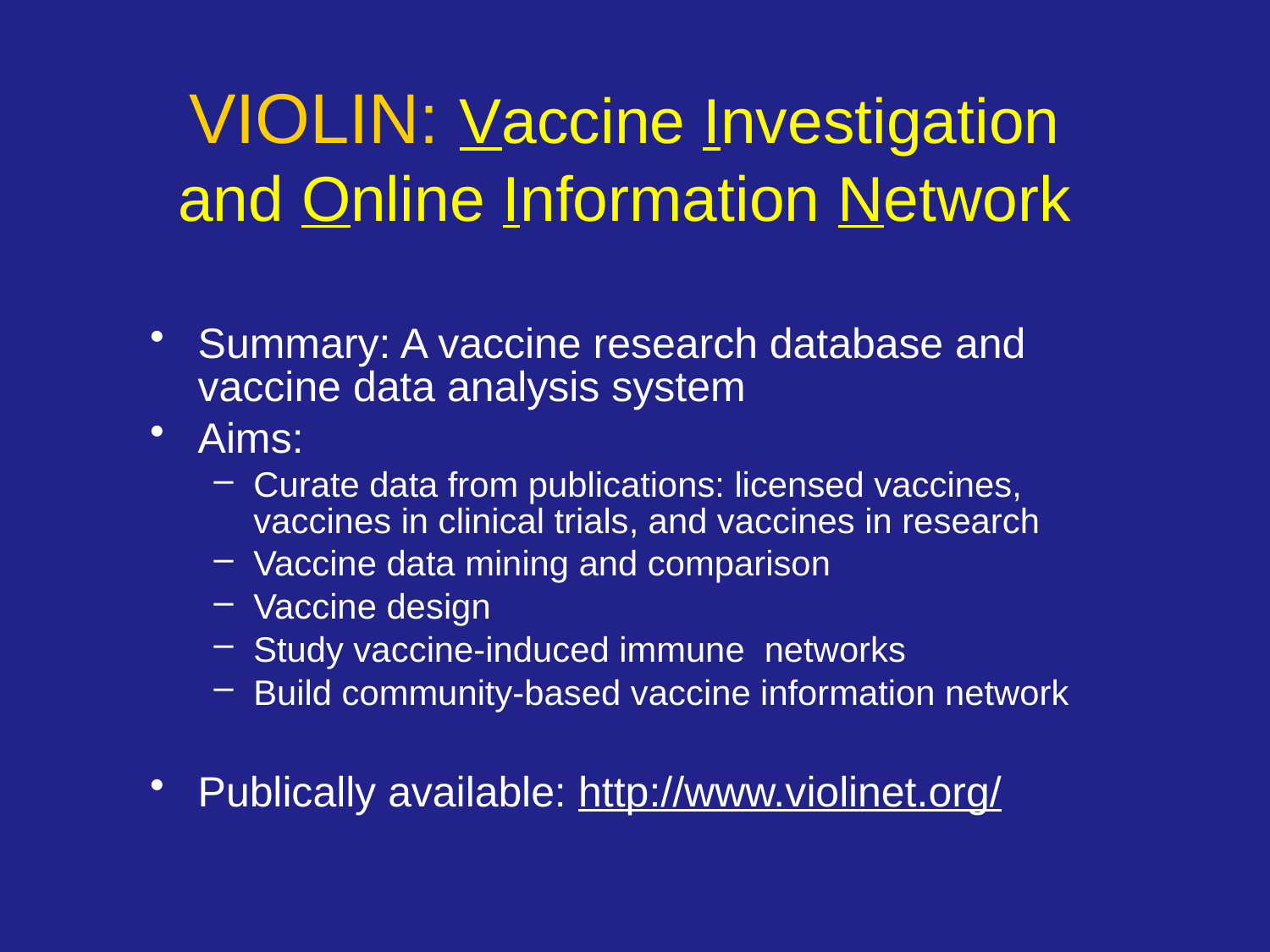

# VIOLIN: Vaccine Investigation and Online Information Network
Summary: A vaccine research database and vaccine data analysis system
Aims:
Curate data from publications: licensed vaccines, vaccines in clinical trials, and vaccines in research
Vaccine data mining and comparison
Vaccine design
Study vaccine-induced immune  networks
Build community-based vaccine information network

Publically available: http://www.violinet.org/